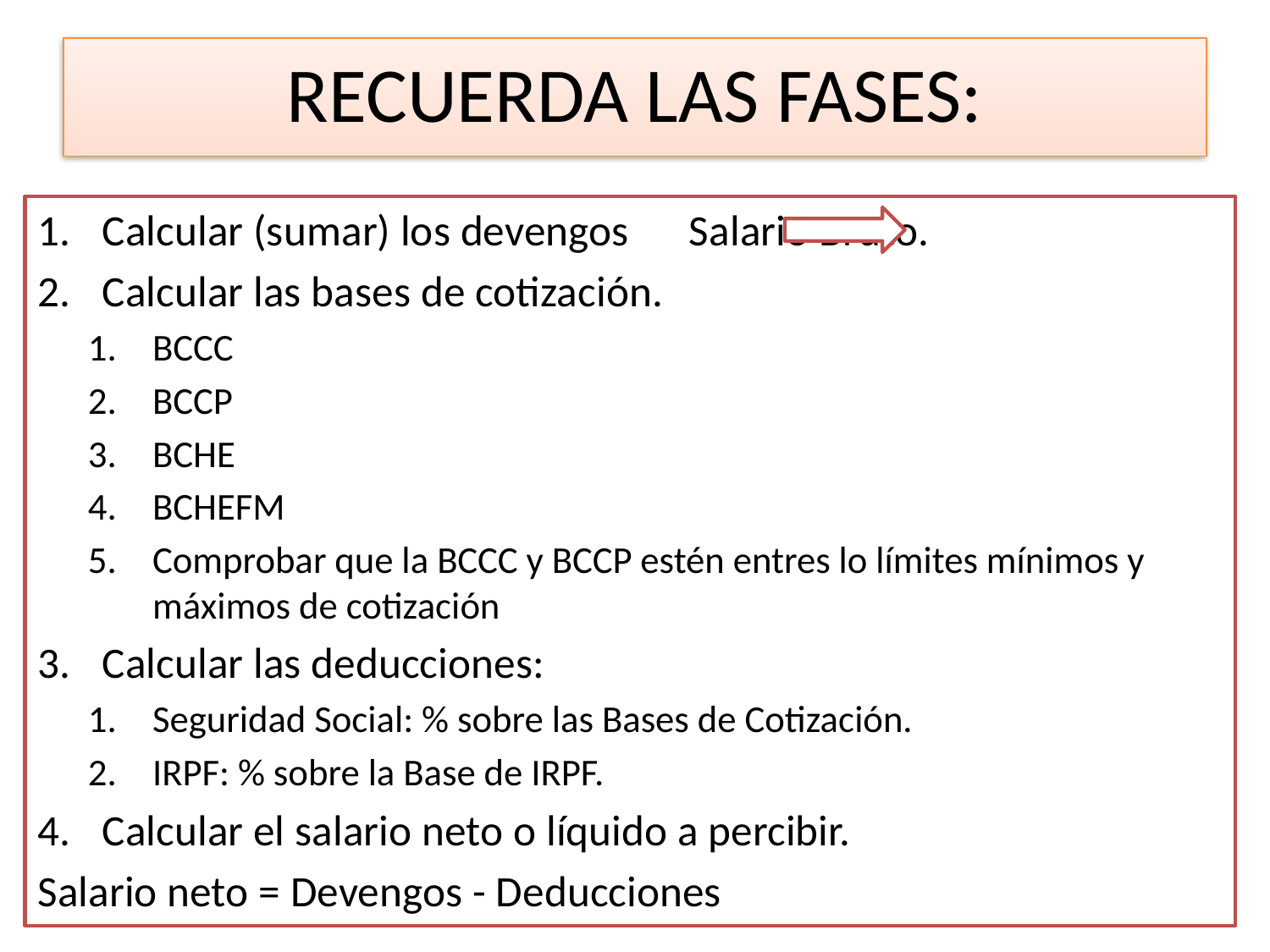

RECUERDA LAS FASES:
Calcular (sumar) los devengos 		Salario Bruto.
Calcular las bases de cotización.
BCCC
BCCP
BCHE
BCHEFM
Comprobar que la BCCC y BCCP estén entres lo límites mínimos y máximos de cotización
Calcular las deducciones:
Seguridad Social: % sobre las Bases de Cotización.
IRPF: % sobre la Base de IRPF.
Calcular el salario neto o líquido a percibir.
Salario neto = Devengos - Deducciones